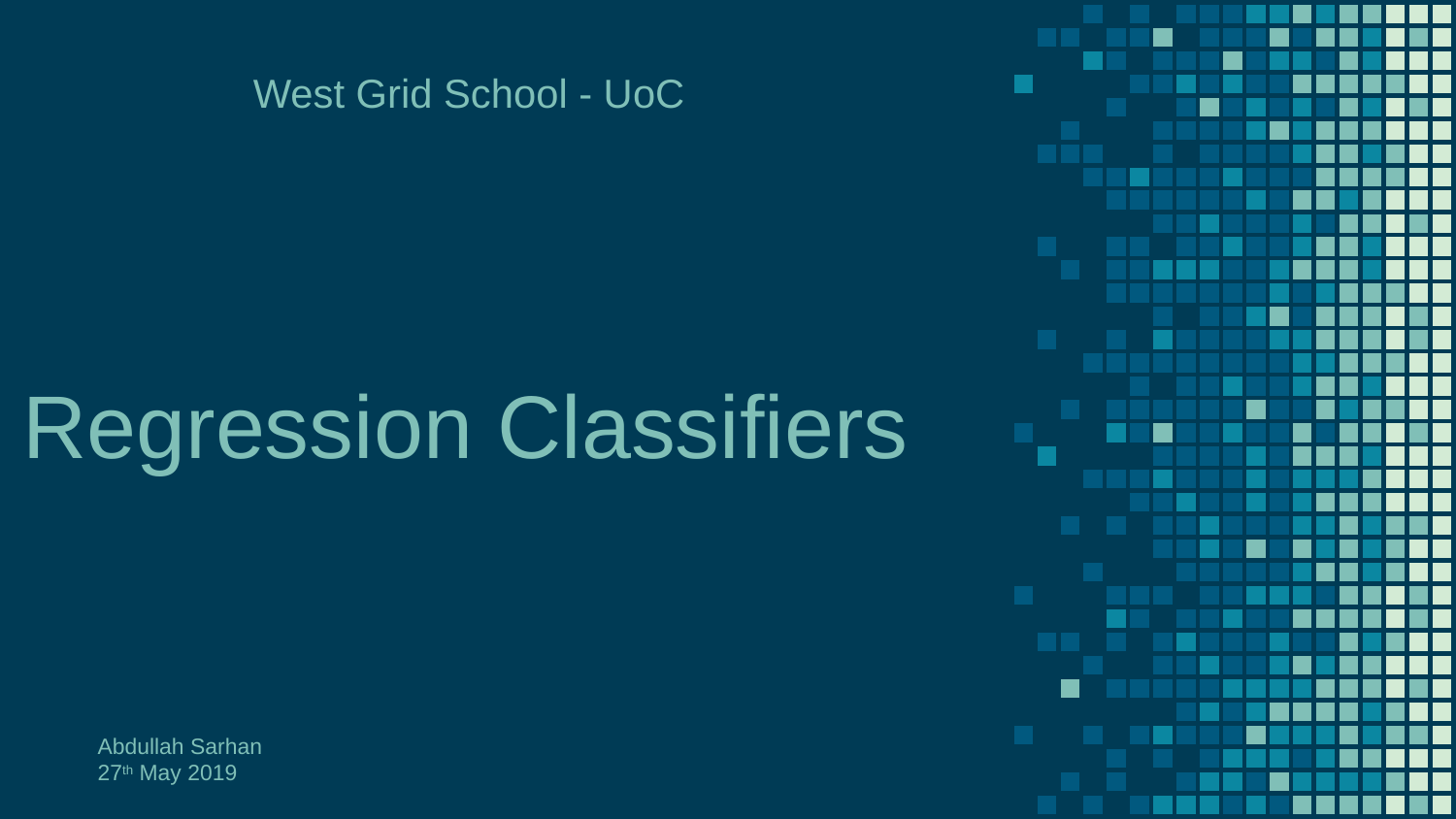

West Grid School - UoC
# Regression Classifiers
Abdullah Sarhan
27th May 2019